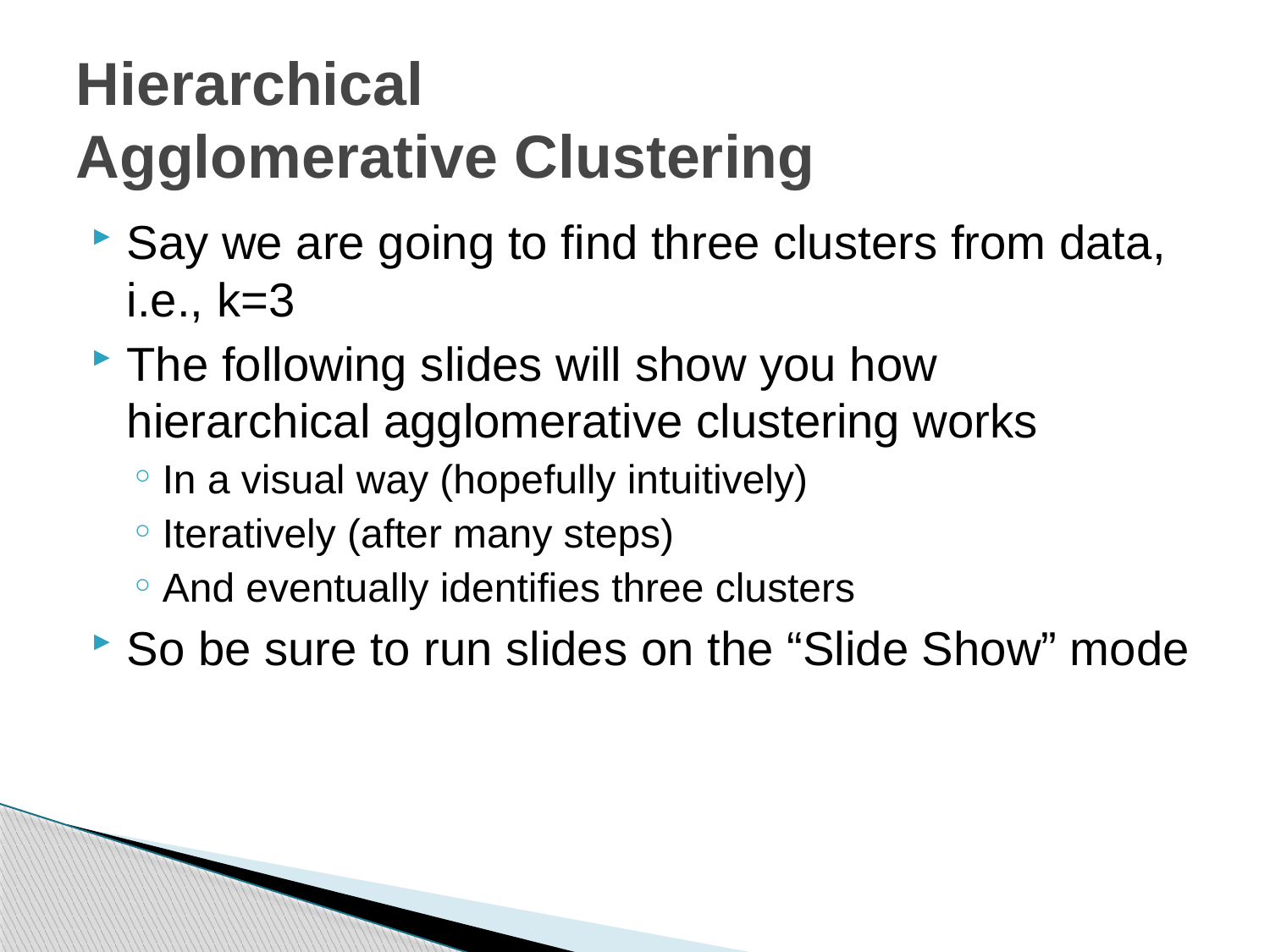

# Hierarchical Agglomerative Clustering
Say we are going to find three clusters from data, i.e., k=3
The following slides will show you how hierarchical agglomerative clustering works
In a visual way (hopefully intuitively)
Iteratively (after many steps)
And eventually identifies three clusters
So be sure to run slides on the “Slide Show” mode